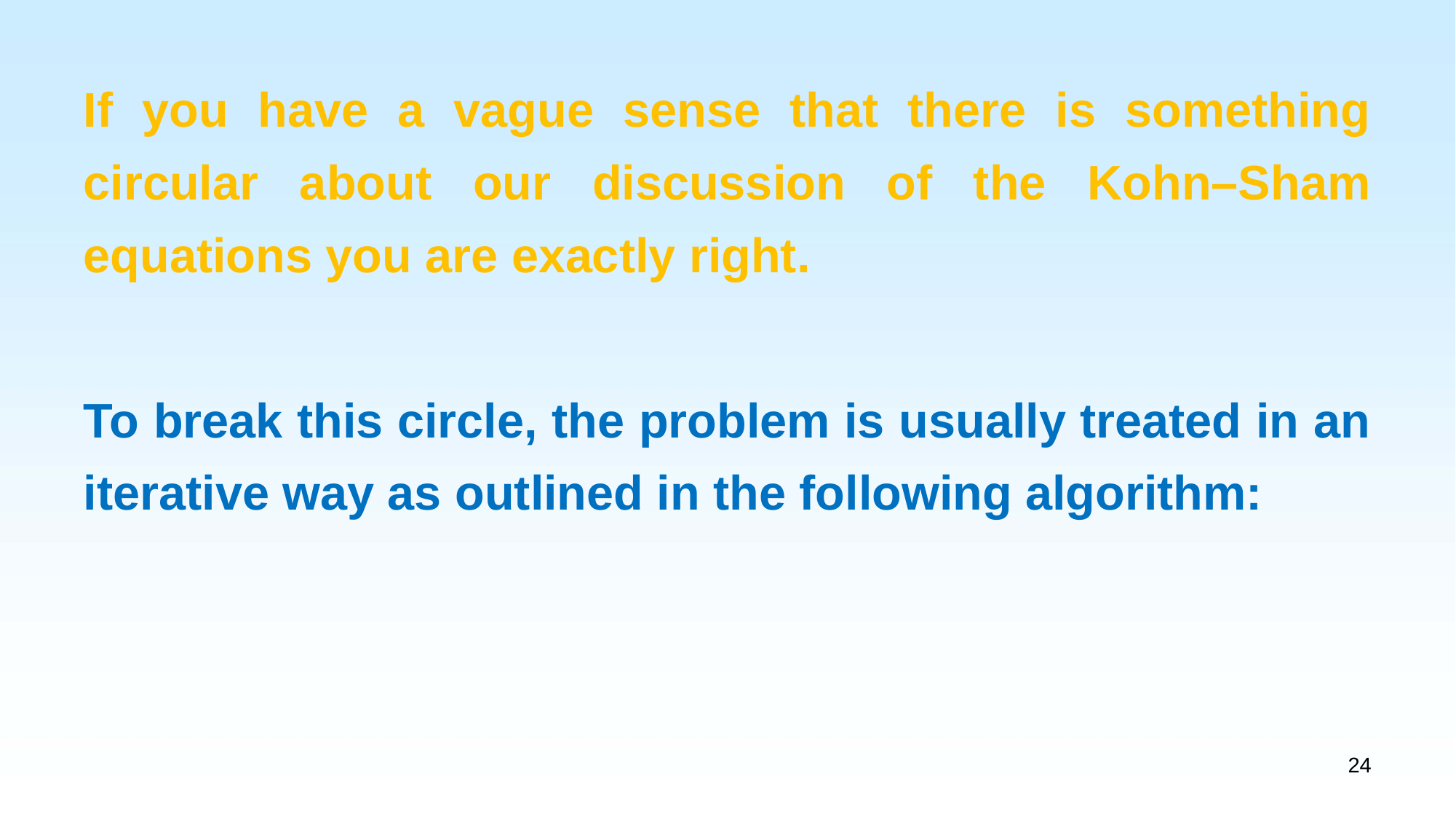

If you have a vague sense that there is something circular about our discussion of the Kohn–Sham equations you are exactly right.

To break this circle, the problem is usually treated in an iterative way as outlined in the following algorithm:
24